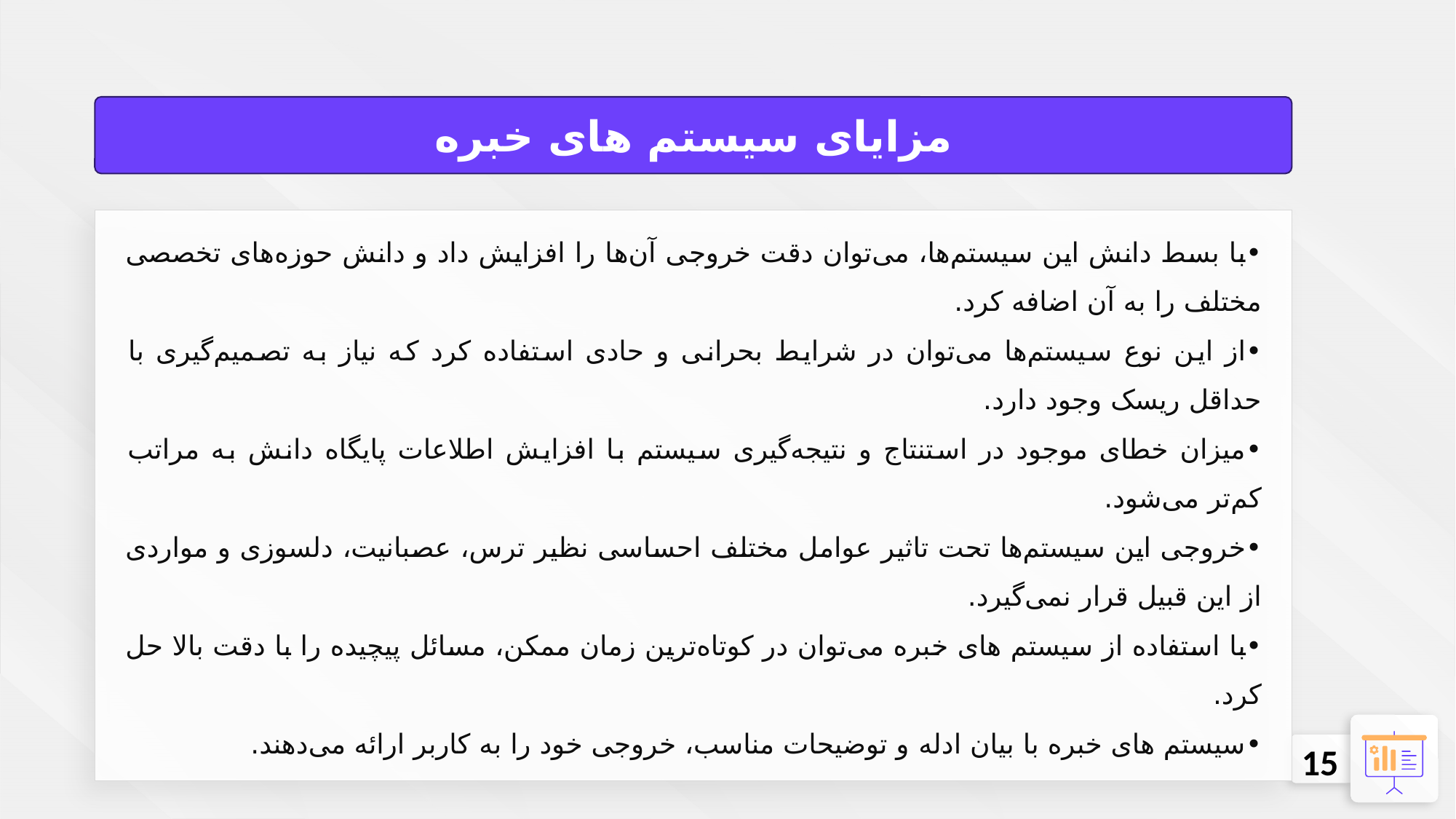

مزایای سیستم های خبره
•	با بسط دانش این سیستم‌ها، می‌توان دقت خروجی آن‌ها را افزایش داد و دانش حوزه‌های تخصصی مختلف را به آن اضافه کرد.
•	از این نوع سیستم‌ها می‌توان در شرایط بحرانی و حادی استفاده کرد که نیاز به تصمیم‌گیری با حداقل ریسک وجود دارد.
•	میزان خطای موجود در استنتاج و نتیجه‌گیری سیستم با افزایش اطلاعات پایگاه دانش به مراتب کم‌تر می‌شود.
•	خروجی این سیستم‌ها تحت تاثیر عوامل مختلف احساسی نظیر ترس، عصبانیت، دلسوزی و مواردی از این قبیل قرار نمی‌گیرد.
•	با استفاده از سیستم های خبره می‌توان در کوتاه‌ترین زمان ممکن، مسائل پیچیده را با دقت بالا حل کرد.
•	سیستم های خبره با بیان ادله‌ و توضیحات مناسب، خروجی خود را به کاربر ارائه می‌دهند.

15